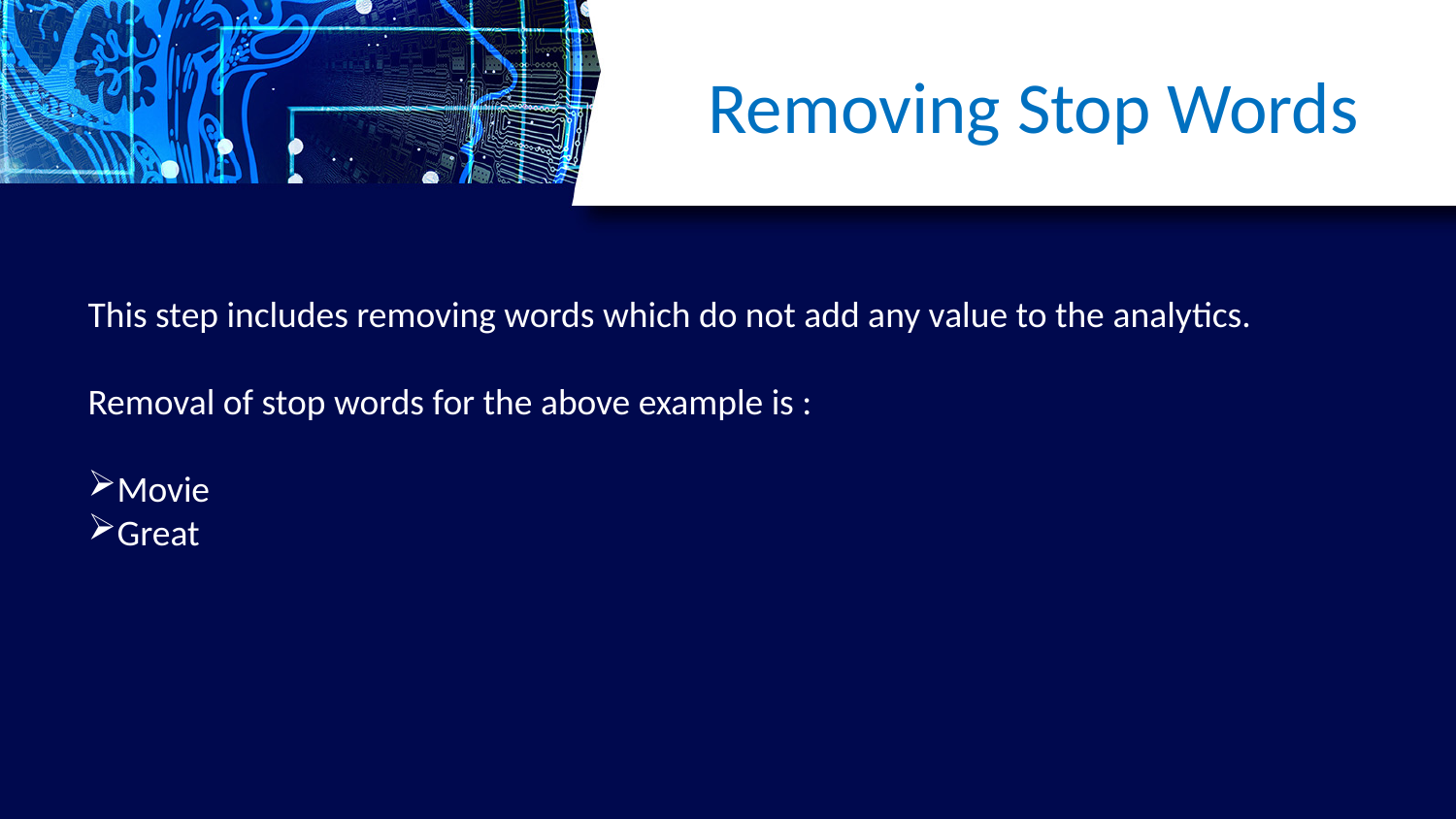

# Removing Stop Words
This step includes removing words which do not add any value to the analytics.

Removal of stop words for the above example is :

Movie
Great